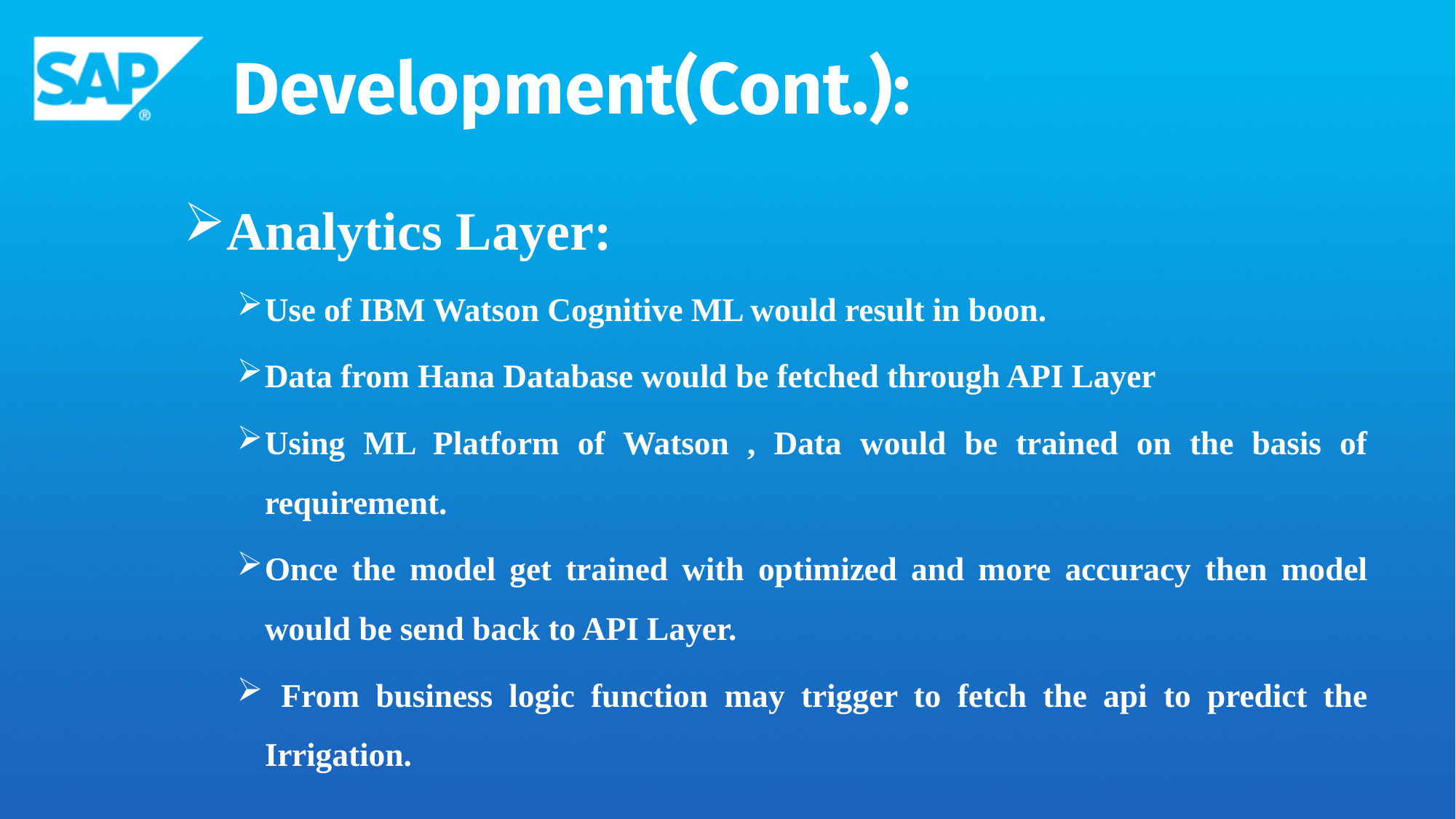

Development(Cont.):
Analytics Layer:
Use of IBM Watson Cognitive ML would result in boon.
Data from Hana Database would be fetched through API Layer
Using ML Platform of Watson , Data would be trained on the basis of requirement.
Once the model get trained with optimized and more accuracy then model would be send back to API Layer.
 From business logic function may trigger to fetch the api to predict the Irrigation.